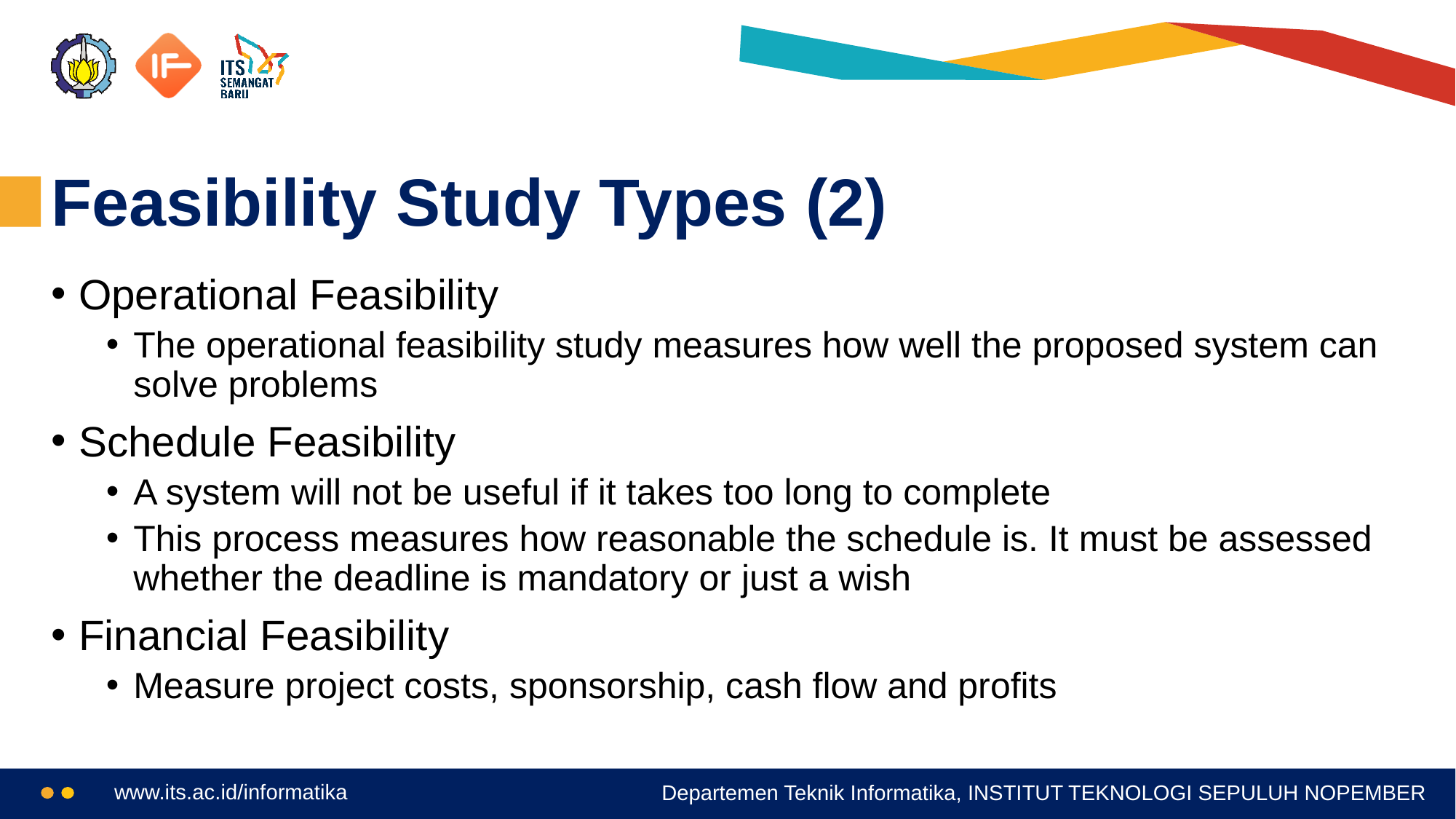

# Feasibility Study Types (2)
Operational Feasibility
The operational feasibility study measures how well the proposed system can solve problems
Schedule Feasibility
A system will not be useful if it takes too long to complete
This process measures how reasonable the schedule is. It must be assessed whether the deadline is mandatory or just a wish
Financial Feasibility
Measure project costs, sponsorship, cash flow and profits